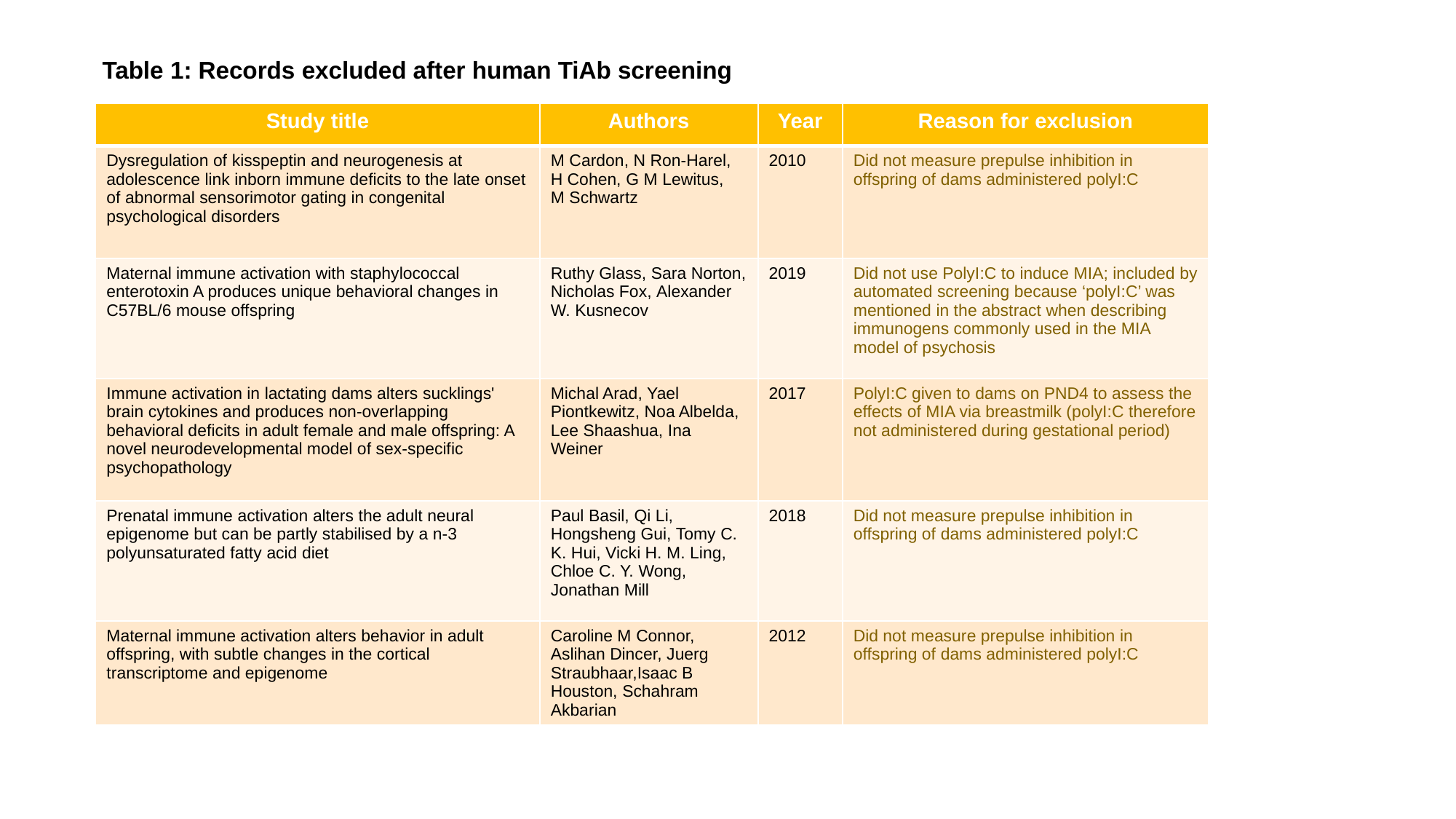

Table 1: Records excluded after human TiAb screening
| Study title | Authors | Year | Reason for exclusion |
| --- | --- | --- | --- |
| Dysregulation of kisspeptin and neurogenesis at adolescence link inborn immune deficits to the late onset of abnormal sensorimotor gating in congenital psychological disorders | M Cardon, N Ron-Harel,  H Cohen, G M Lewitus, M Schwartz | 2010 | Did not measure prepulse inhibition in offspring of dams administered polyI:C |
| Maternal immune activation with staphylococcal enterotoxin A produces unique behavioral changes in C57BL/6 mouse offspring | Ruthy Glass, Sara Norton,Nicholas Fox, Alexander W. Kusnecov | 2019 | Did not use PolyI:C to induce MIA; included by automated screening because ‘polyI:C’ was mentioned in the abstract when describing immunogens commonly used in the MIA model of psychosis |
| Immune activation in lactating dams alters sucklings' brain cytokines and produces non-overlapping behavioral deficits in adult female and male offspring: A novel neurodevelopmental model of sex-specific psychopathology | Michal Arad, Yael Piontkewitz, Noa Albelda, Lee Shaashua, Ina Weiner | 2017 | PolyI:C given to dams on PND4 to assess the effects of MIA via breastmilk (polyI:C therefore not administered during gestational period) |
| Prenatal immune activation alters the adult neural epigenome but can be partly stabilised by a n-3 polyunsaturated fatty acid diet | Paul Basil, Qi Li, Hongsheng Gui, Tomy C. K. Hui, Vicki H. M. Ling, Chloe C. Y. Wong, Jonathan Mill | 2018 | Did not measure prepulse inhibition in offspring of dams administered polyI:C |
| Maternal immune activation alters behavior in adult offspring, with subtle changes in the cortical transcriptome and epigenome | Caroline M Connor, Aslihan Dincer, Juerg Straubhaar,Isaac B Houston, Schahram Akbarian | 2012 | Did not measure prepulse inhibition in offspring of dams administered polyI:C |